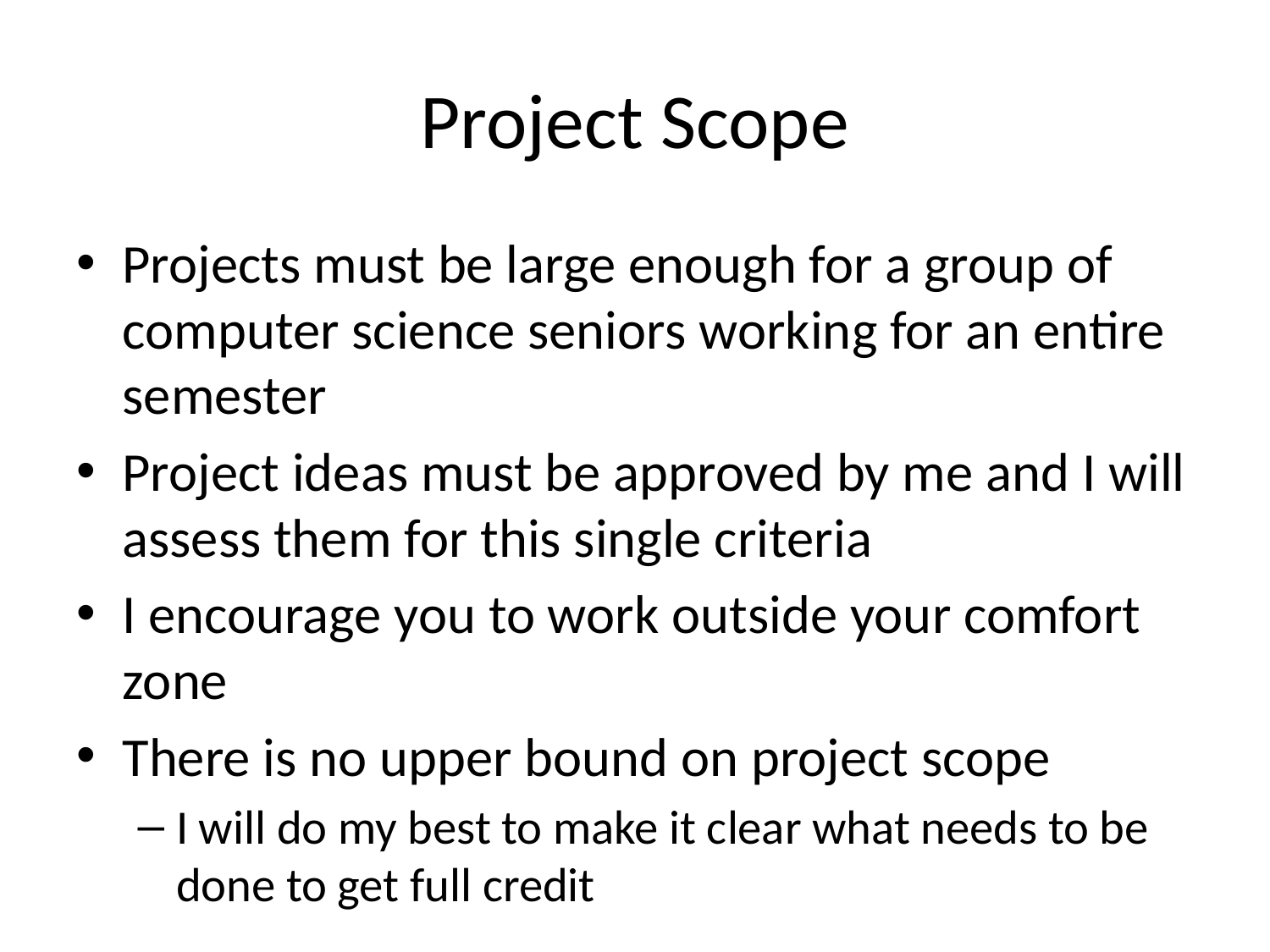

# Project Scope
Projects must be large enough for a group of computer science seniors working for an entire semester
Project ideas must be approved by me and I will assess them for this single criteria
I encourage you to work outside your comfort zone
There is no upper bound on project scope
I will do my best to make it clear what needs to be done to get full credit